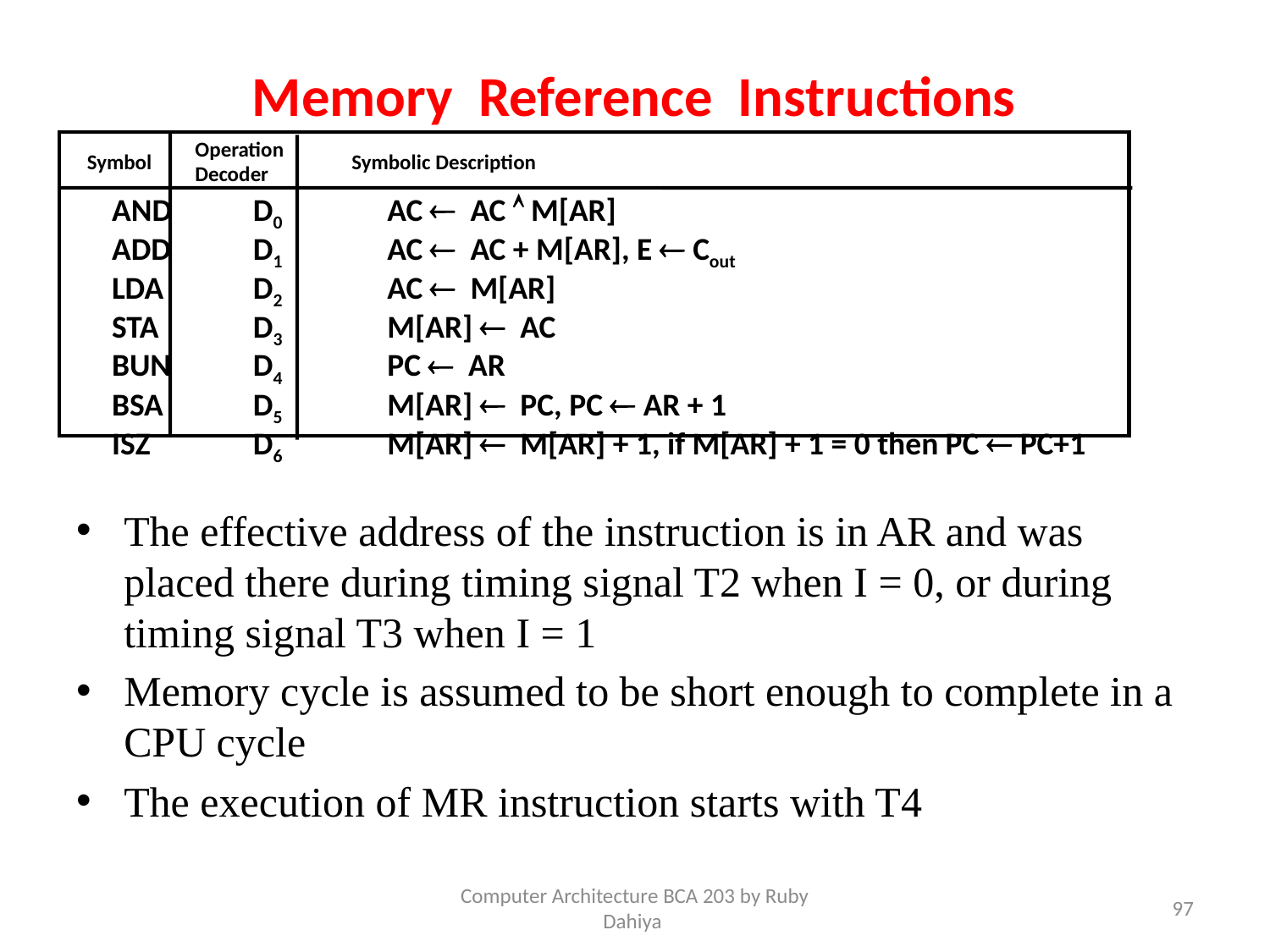

# Memory  Reference  Instructions

Operation
Decoder

Symbol
Symbolic Description
AND	  D0	   AC ←  AC ∧ M[AR]
ADD	  D1	   AC ←  AC + M[AR], E ← Cout
LDA	  D2	   AC ←  M[AR]
STA	  D3	   M[AR] ←  AC
BUN  	  D4	   PC ←  AR
BSA	  D5	   M[AR] ←  PC, PC ← AR + 1
ISZ	  D6	   M[AR] ←  M[AR] + 1, if M[AR] + 1 = 0 then PC ← PC+1

The effective address of the instruction is in AR and was placed there during timing signal T2 when I = 0, or during timing signal T3 when I = 1
Memory cycle is assumed to be short enough to complete in a CPU cycle
The execution of MR instruction starts with T4

Computer Architecture BCA 203 by Ruby Dahiya
97